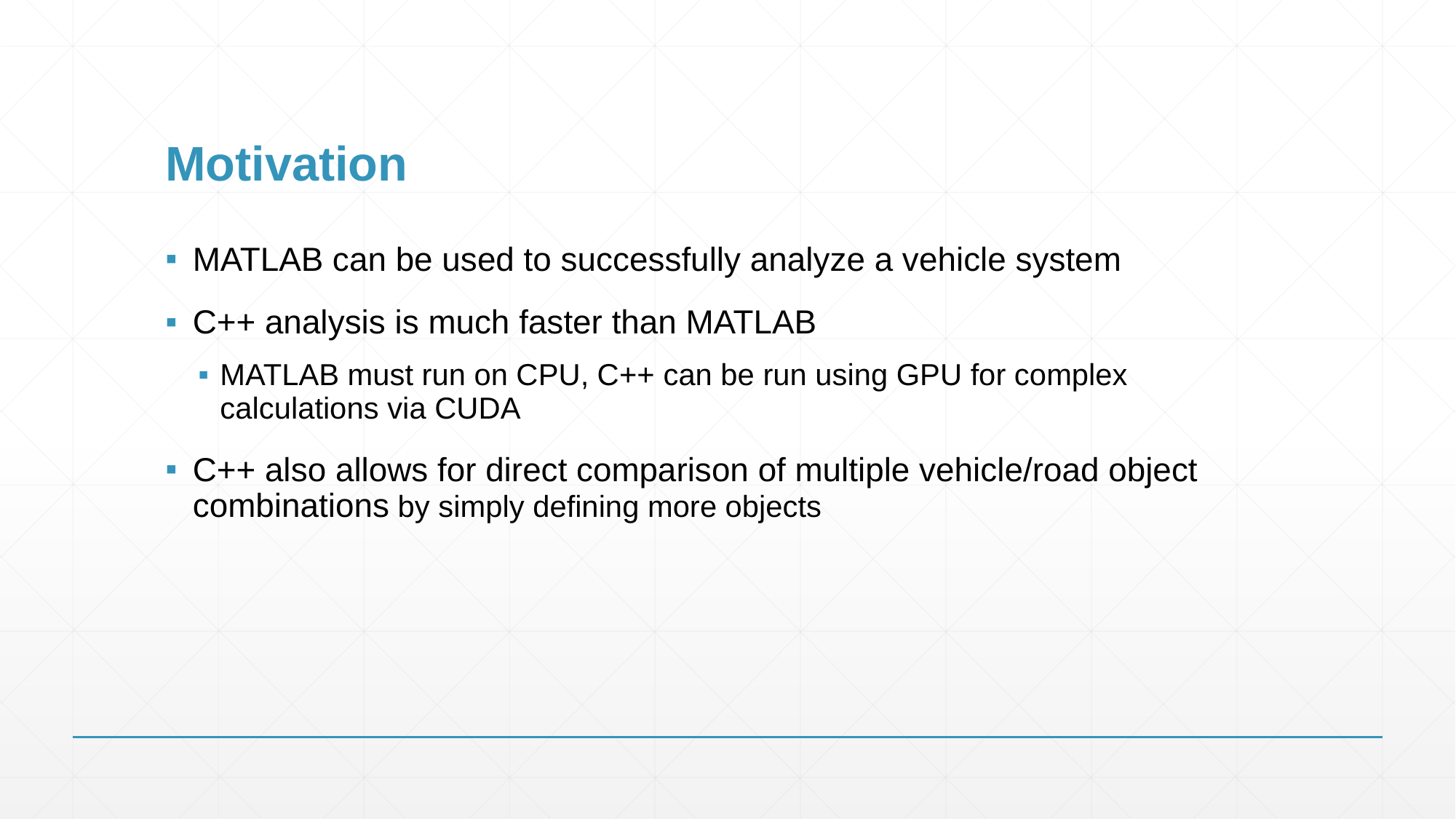

# Motivation
MATLAB can be used to successfully analyze a vehicle system
C++ analysis is much faster than MATLAB
MATLAB must run on CPU, C++ can be run using GPU for complex calculations via CUDA
C++ also allows for direct comparison of multiple vehicle/road object combinations by simply defining more objects